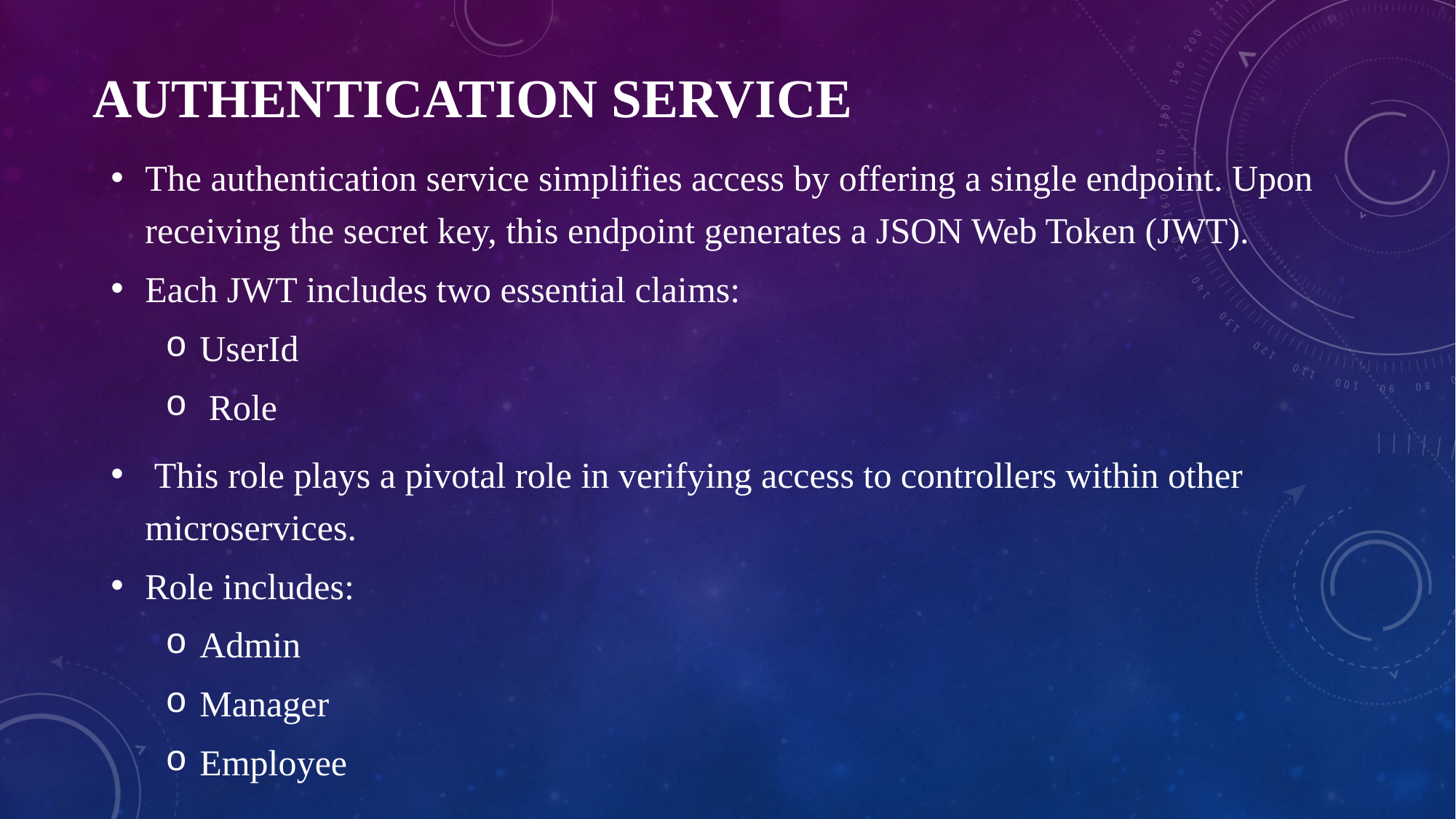

# AUTHENTICATION SERVICE
The authentication service simplifies access by offering a single endpoint. Upon receiving the secret key, this endpoint generates a JSON Web Token (JWT).
Each JWT includes two essential claims:
UserId
 Role
 This role plays a pivotal role in verifying access to controllers within other microservices.
Role includes:
Admin
Manager
Employee